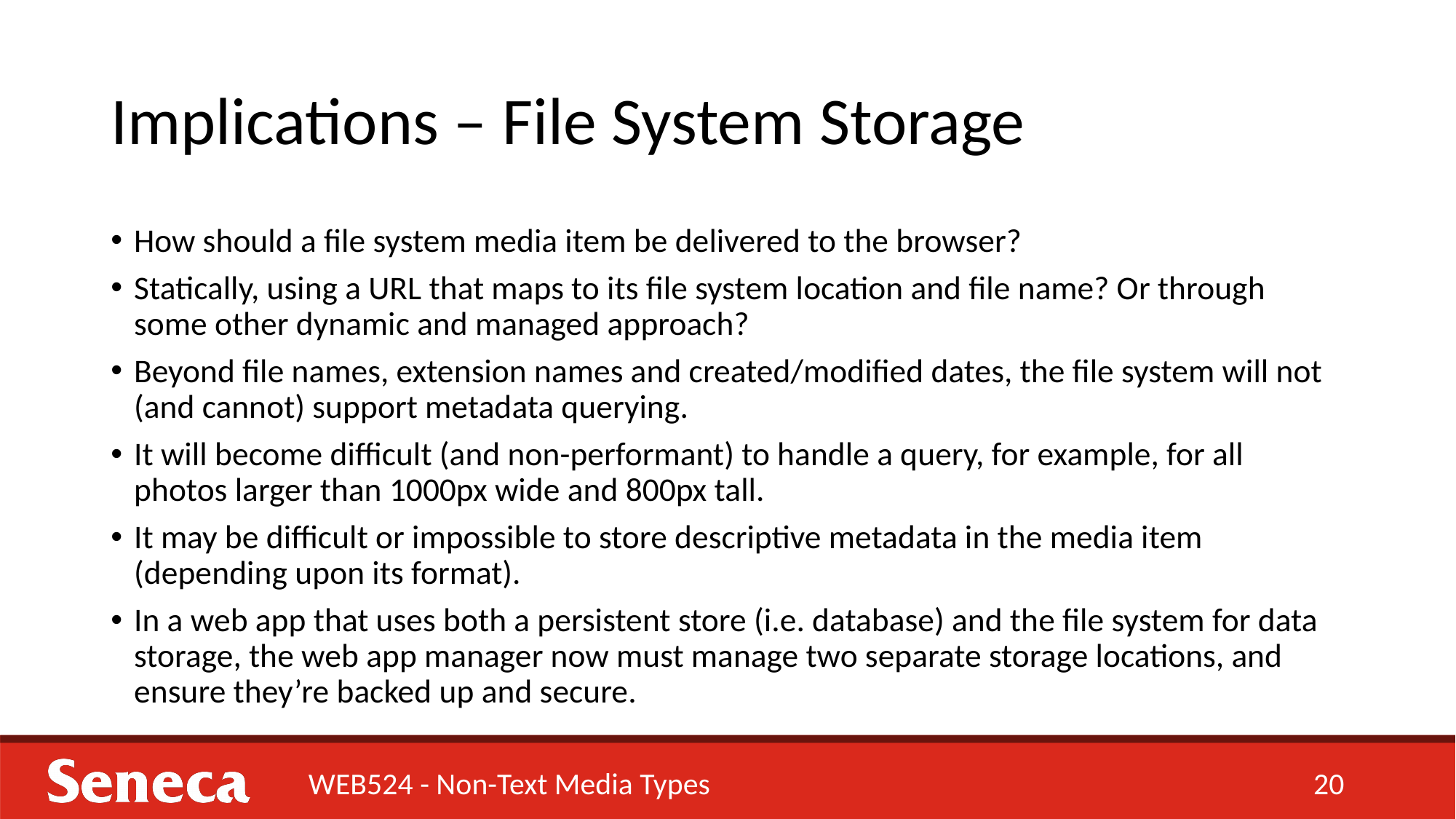

# Implications – File System Storage
How should a file system media item be delivered to the browser?
Statically, using a URL that maps to its file system location and file name? Or through some other dynamic and managed approach?
Beyond file names, extension names and created/modified dates, the file system will not (and cannot) support metadata querying.
It will become difficult (and non-performant) to handle a query, for example, for all photos larger than 1000px wide and 800px tall.
It may be difficult or impossible to store descriptive metadata in the media item (depending upon its format).
In a web app that uses both a persistent store (i.e. database) and the file system for data storage, the web app manager now must manage two separate storage locations, and ensure they’re backed up and secure.
WEB524 - Non-Text Media Types
20